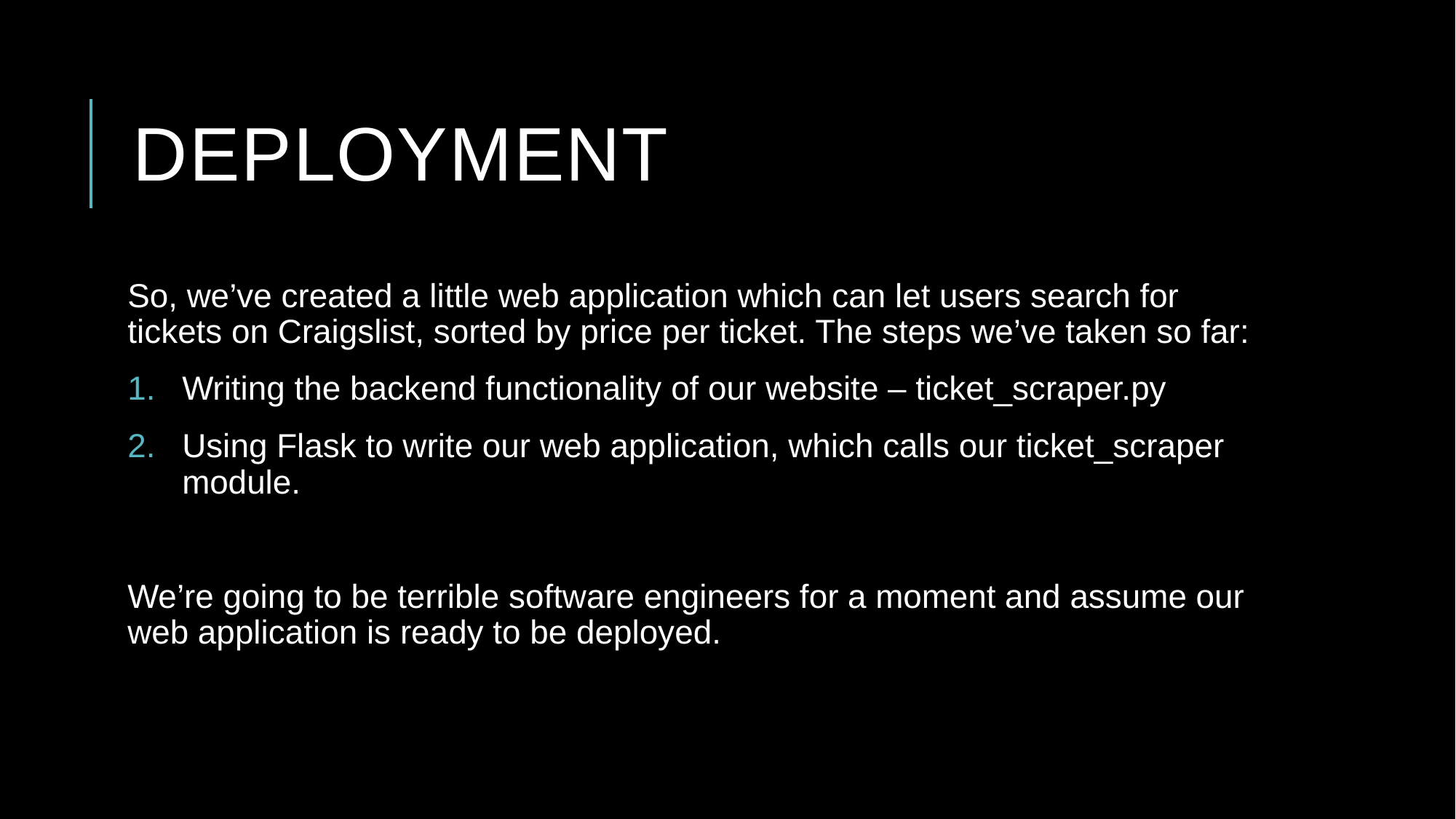

# Deployment
So, we’ve created a little web application which can let users search for tickets on Craigslist, sorted by price per ticket. The steps we’ve taken so far:
Writing the backend functionality of our website – ticket_scraper.py
Using Flask to write our web application, which calls our ticket_scraper module.

We’re going to be terrible software engineers for a moment and assume our web application is ready to be deployed.